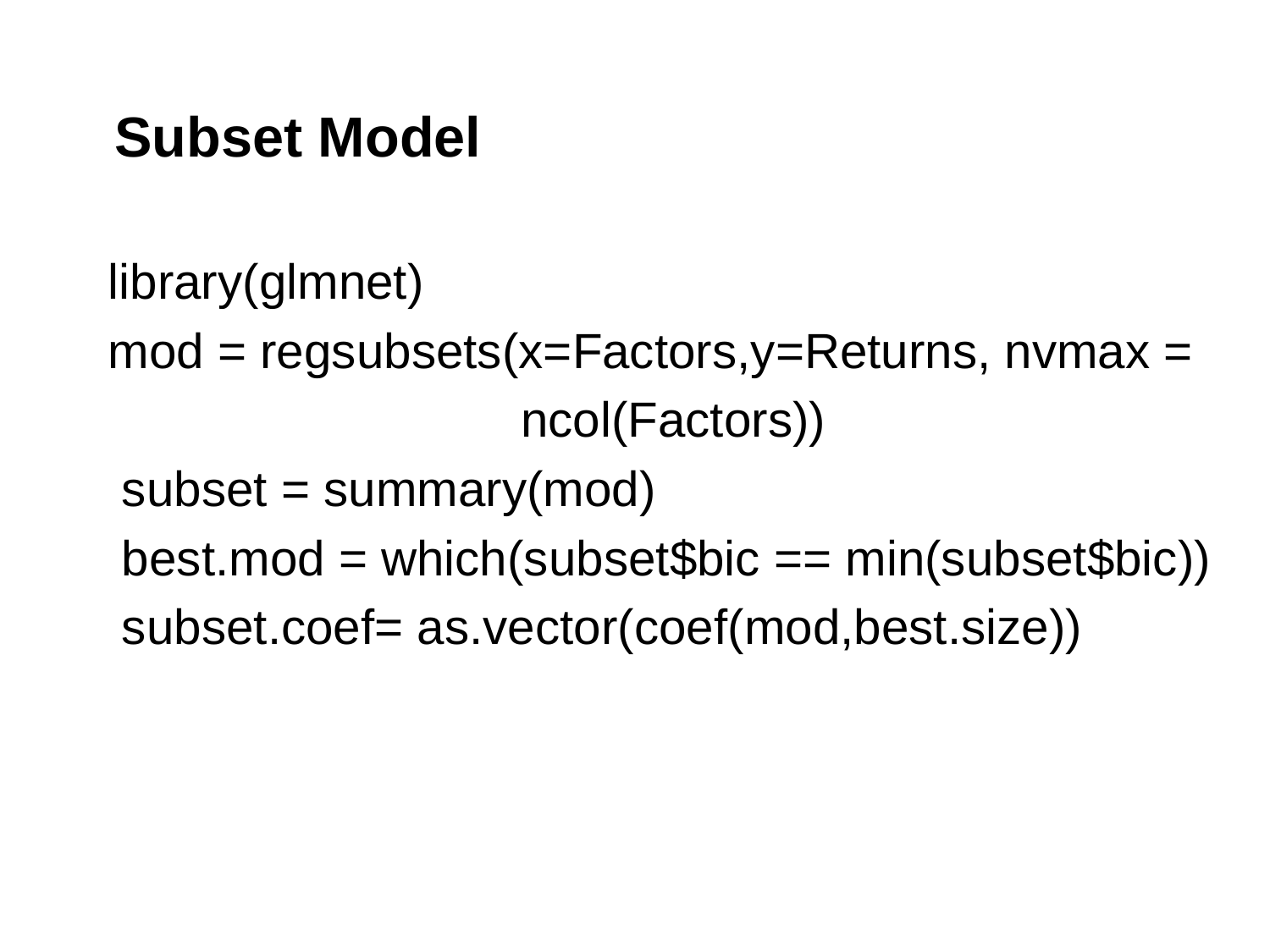

# Subset Model
library(glmnet)
mod = regsubsets(x=Factors,y=Returns, nvmax =
                              ncol(Factors))
 subset = summary(mod)
 best.mod = which(subset$bic == min(subset$bic))
 subset.coef= as.vector(coef(mod,best.size))